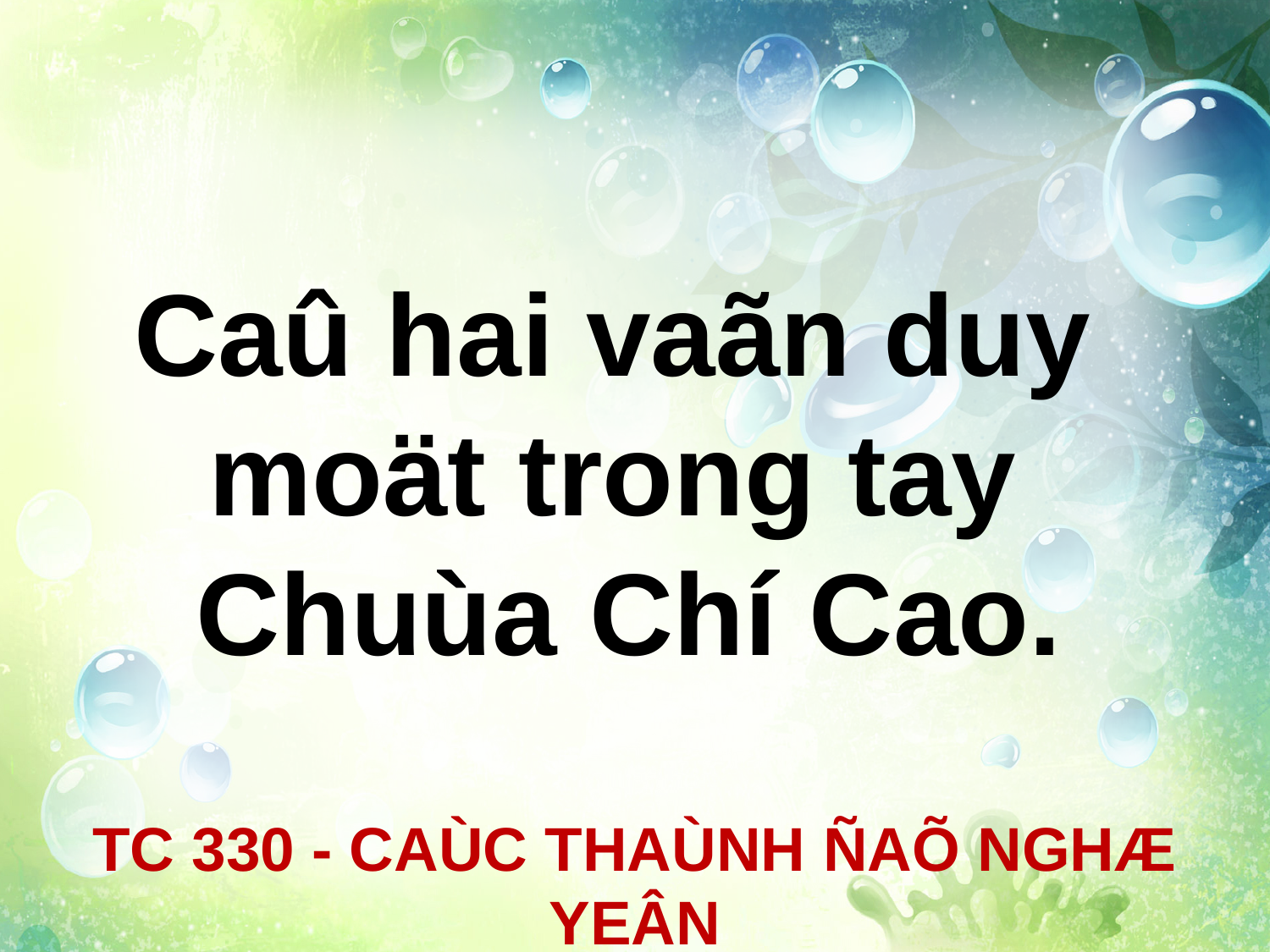

Caû hai vaãn duy
moät trong tay
Chuùa Chí Cao.
TC 330 - CAÙC THAÙNH ÑAÕ NGHÆ YEÂN